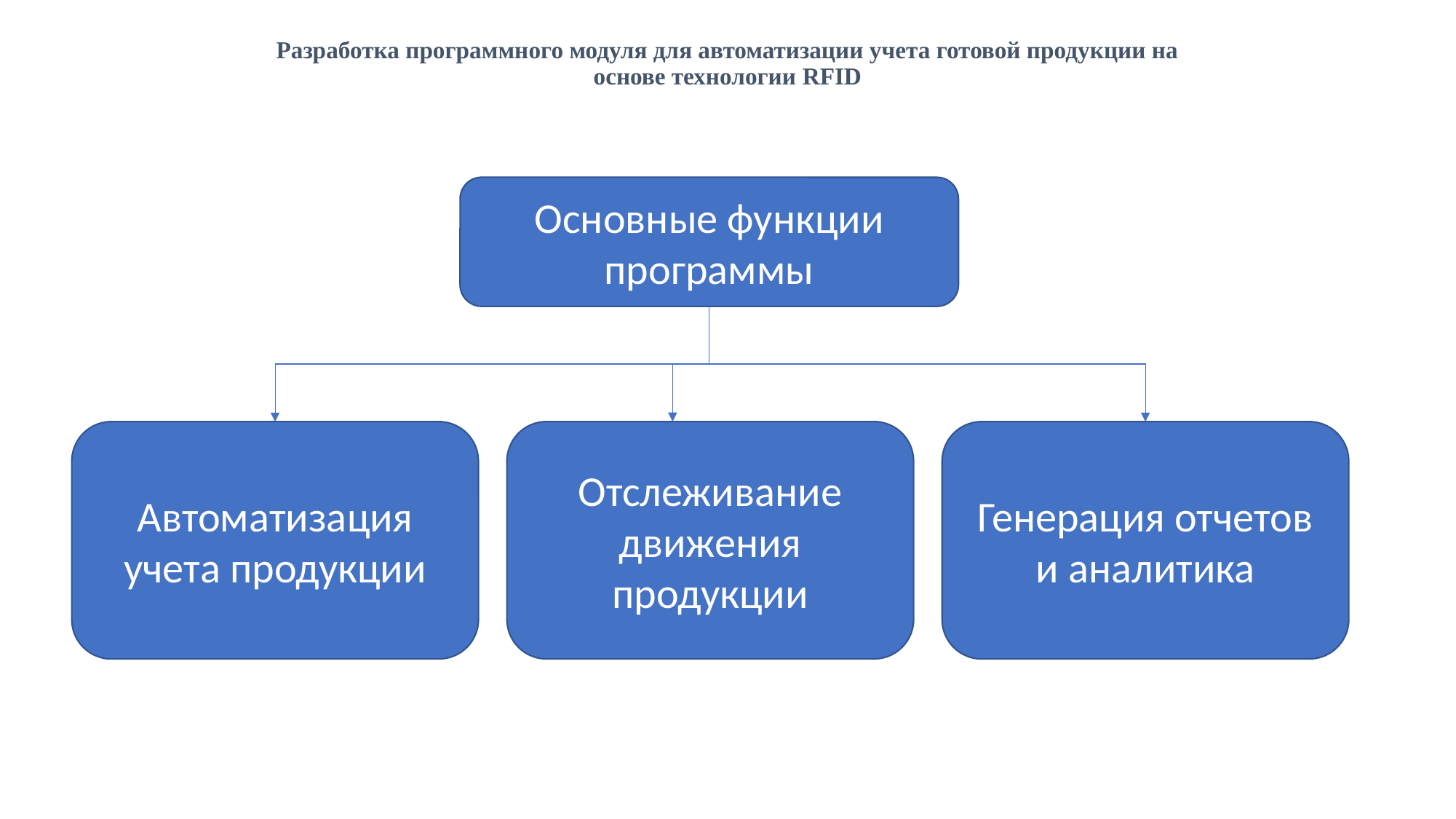

# Разработка программного модуля для автоматизации учета готовой продукции на основе технологии RFID
Основные функции программы
Отслеживание движения продукции
Автоматизация учета продукции
Генерация отчетов и аналитика